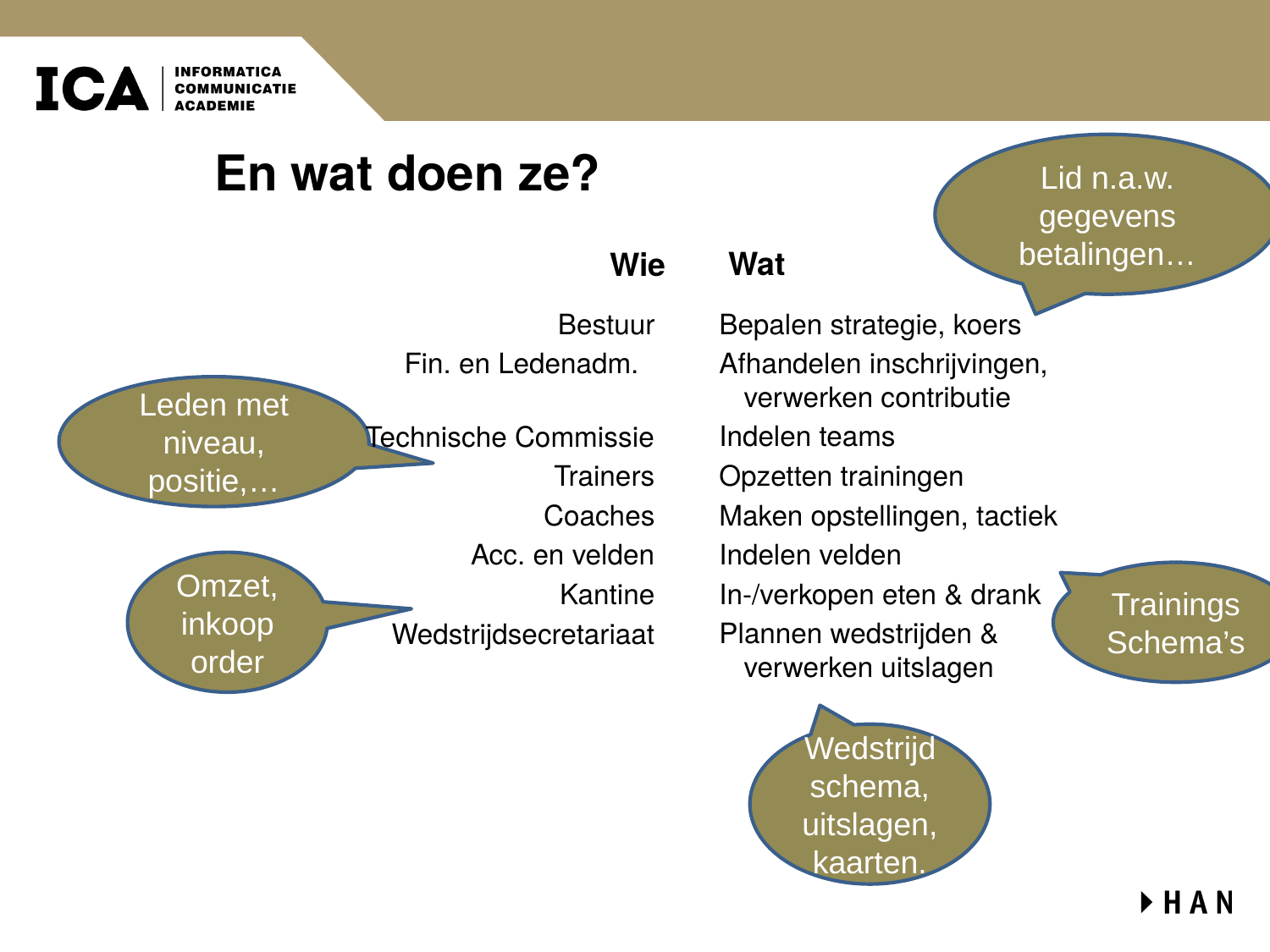

Lid n.a.w. gegevens betalingen…
# En wat doen ze?
Wie
Wat
Bestuur
Fin. en Ledenadm.
Technische Commissie
Trainers
Coaches
Acc. en velden
Kantine
Wedstrijdsecretariaat

Bepalen strategie, koers
Afhandelen inschrijvingen, verwerken contributie
Indelen teams
Opzetten trainingen
Maken opstellingen, tactiek
Indelen velden
In-/verkopen eten & drank
Plannen wedstrijden &
verwerken uitslagen

Leden met niveau, positie,…
Omzet, inkoop order
Trainings Schema’s
Wedstrijd schema, uitslagen, kaarten.